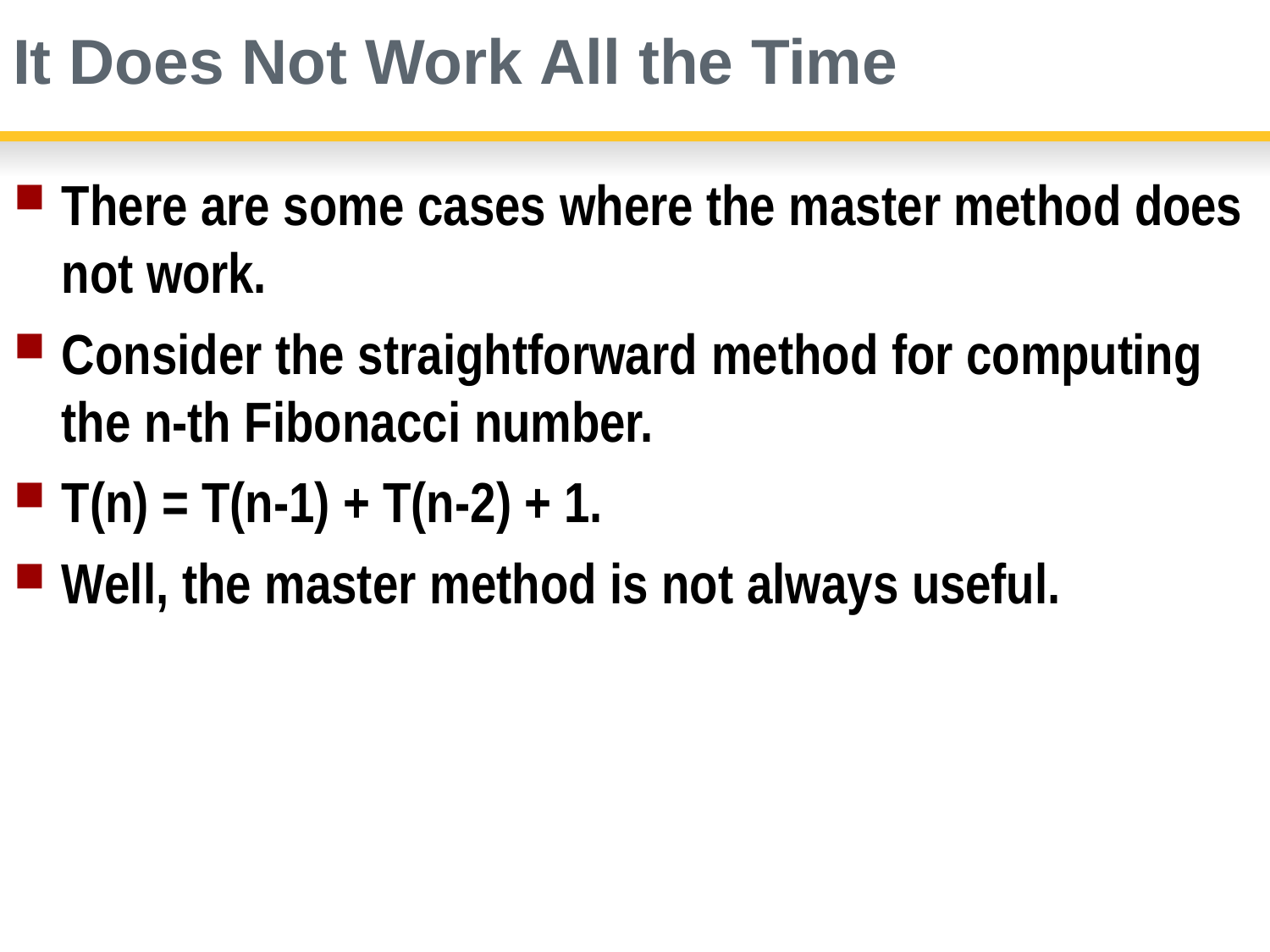

# It Does Not Work All the Time
There are some cases where the master method does not work.
Consider the straightforward method for computing the n-th Fibonacci number.
T(n) = T(n-1) + T(n-2) + 1.
Well, the master method is not always useful.